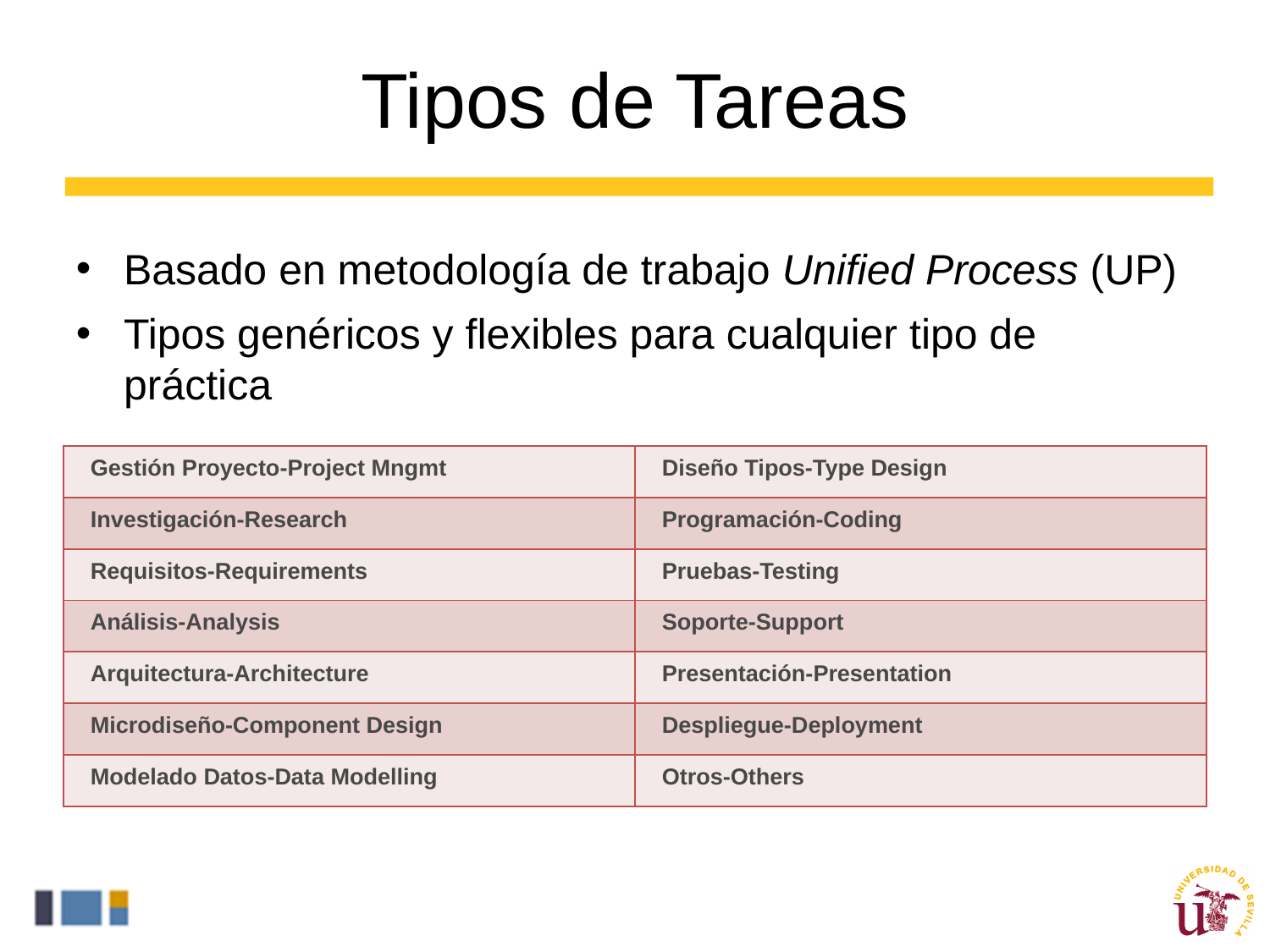

# Tipos de Tareas
Basado en metodología de trabajo Unified Process (UP)
Tipos genéricos y flexibles para cualquier tipo de práctica

| Gestión Proyecto-Project Mngmt | Diseño Tipos-Type Design |
| --- | --- |
| Investigación-Research | Programación-Coding |
| Requisitos-Requirements | Pruebas-Testing |
| Análisis-Analysis | Soporte-Support |
| Arquitectura-Architecture | Presentación-Presentation |
| Microdiseño-Component Design | Despliegue-Deployment |
| Modelado Datos-Data Modelling | Otros-Others |